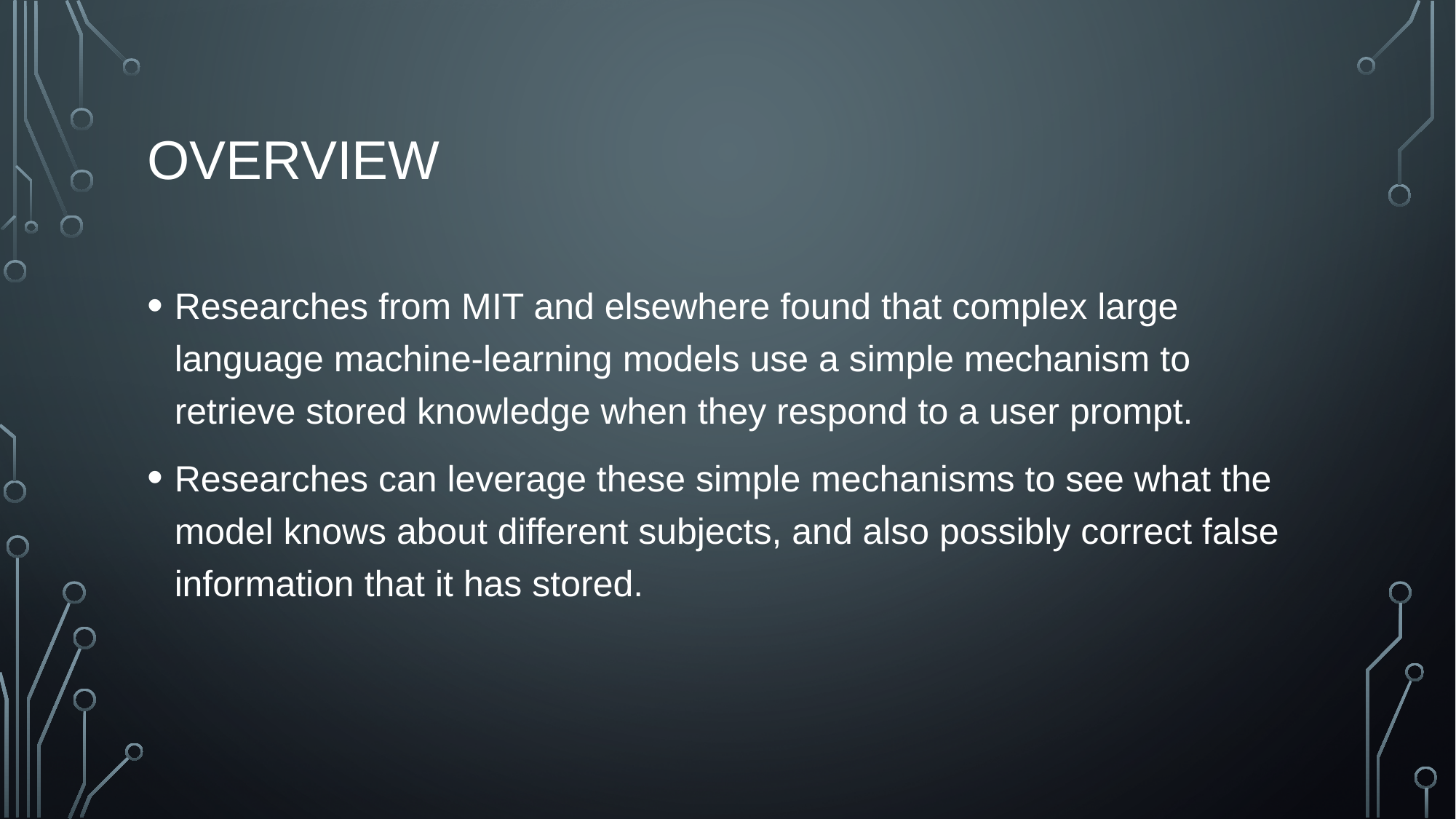

# Overview
Researches from MIT and elsewhere found that complex large language machine-learning models use a simple mechanism to retrieve stored knowledge when they respond to a user prompt.
Researches can leverage these simple mechanisms to see what the model knows about different subjects, and also possibly correct false information that it has stored.